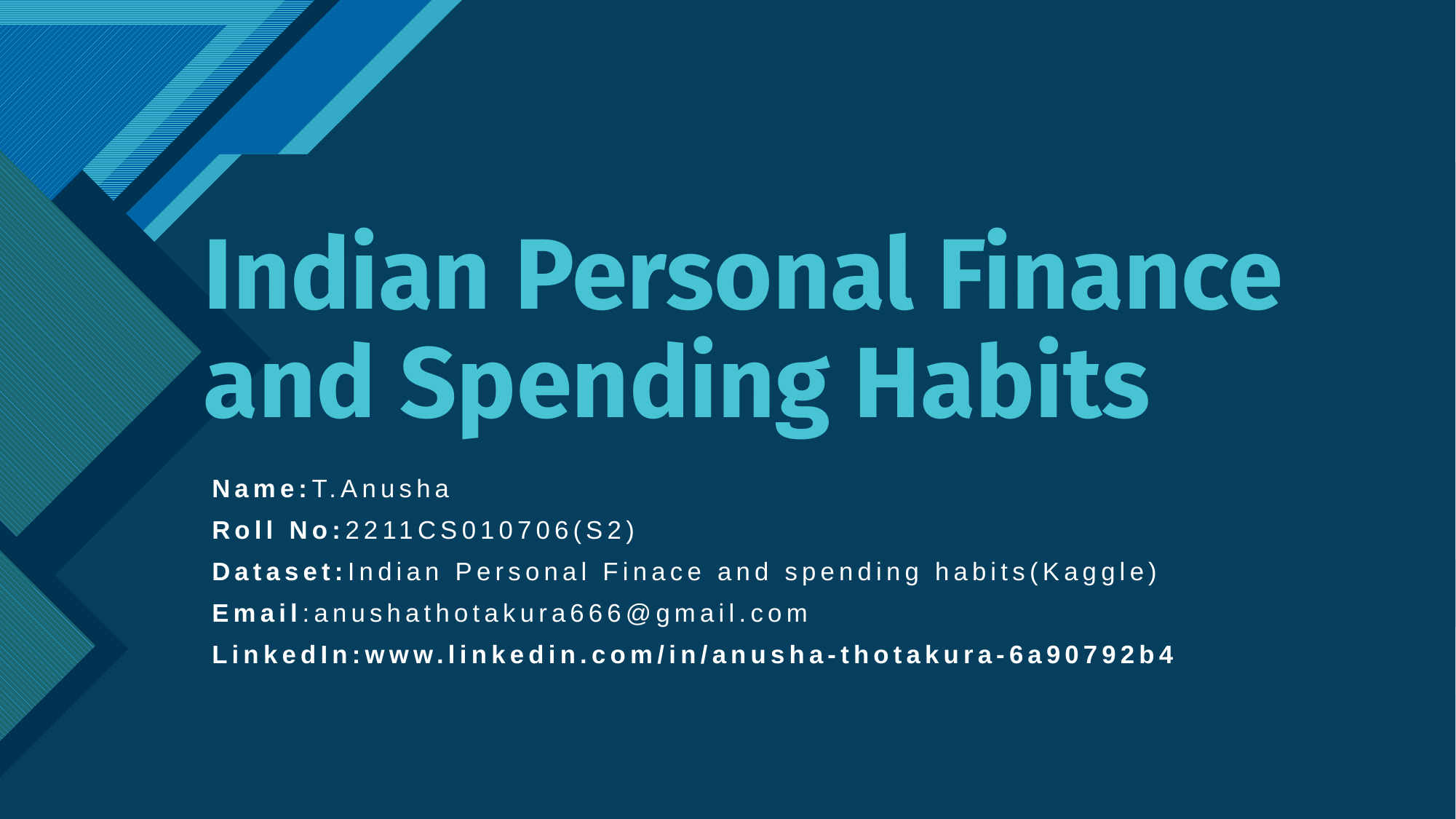

# Indian Personal Finance and Spending Habits
Name:T.Anusha
Roll No:2211CS010706(S2)
Dataset:Indian Personal Finace and spending habits(Kaggle)
Email:anushathotakura666@gmail.com
LinkedIn:www.linkedin.com/in/anusha-thotakura-6a90792b4